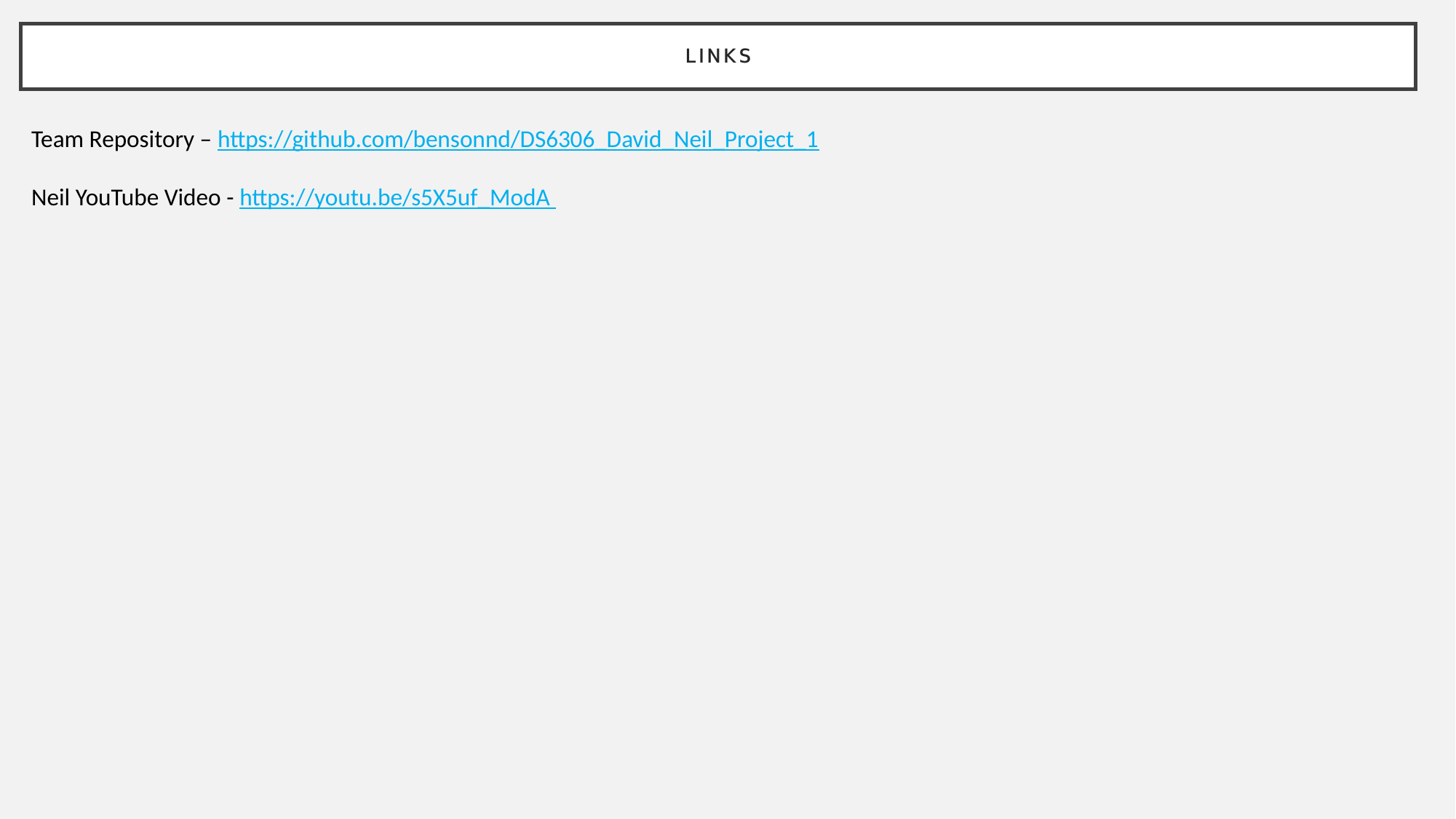

# LINKS
Team Repository – https://github.com/bensonnd/DS6306_David_Neil_Project_1

Neil YouTube Video - https://youtu.be/s5X5uf_ModA